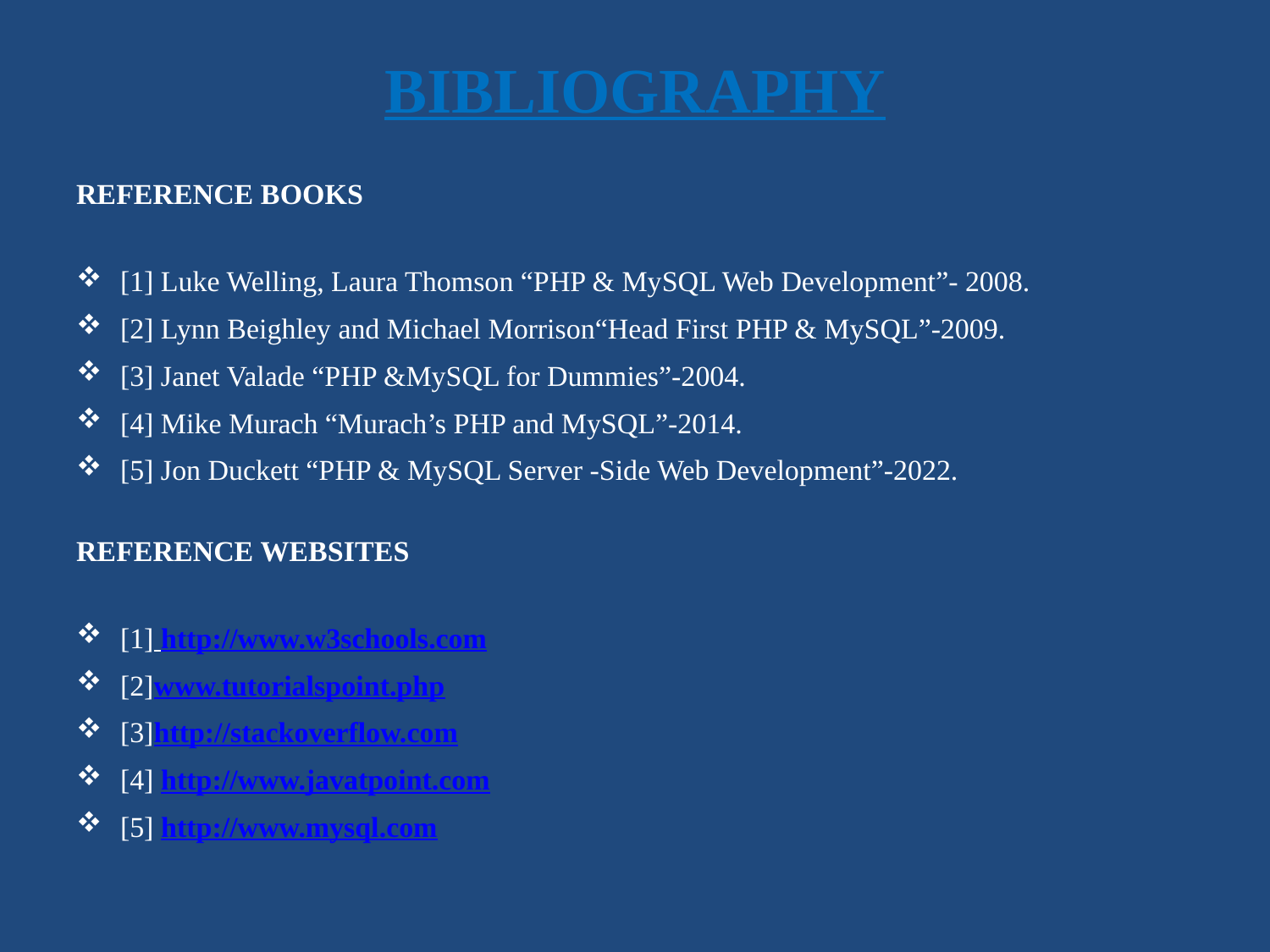

# BIBLIOGRAPHY
REFERENCE BOOKS

[1] Luke Welling, Laura Thomson “PHP & MySQL Web Development”- 2008.
[2] Lynn Beighley and Michael Morrison“Head First PHP & MySQL”-2009.
[3] Janet Valade “PHP &MySQL for Dummies”-2004.
[4] Mike Murach “Murach’s PHP and MySQL”-2014.
[5] Jon Duckett “PHP & MySQL Server -Side Web Development”-2022.

REFERENCE WEBSITES

[1] http://www.w3schools.com
[2]www.tutorialspoint.php
[3]http://stackoverflow.com
[4] http://www.javatpoint.com
[5] http://www.mysql.com